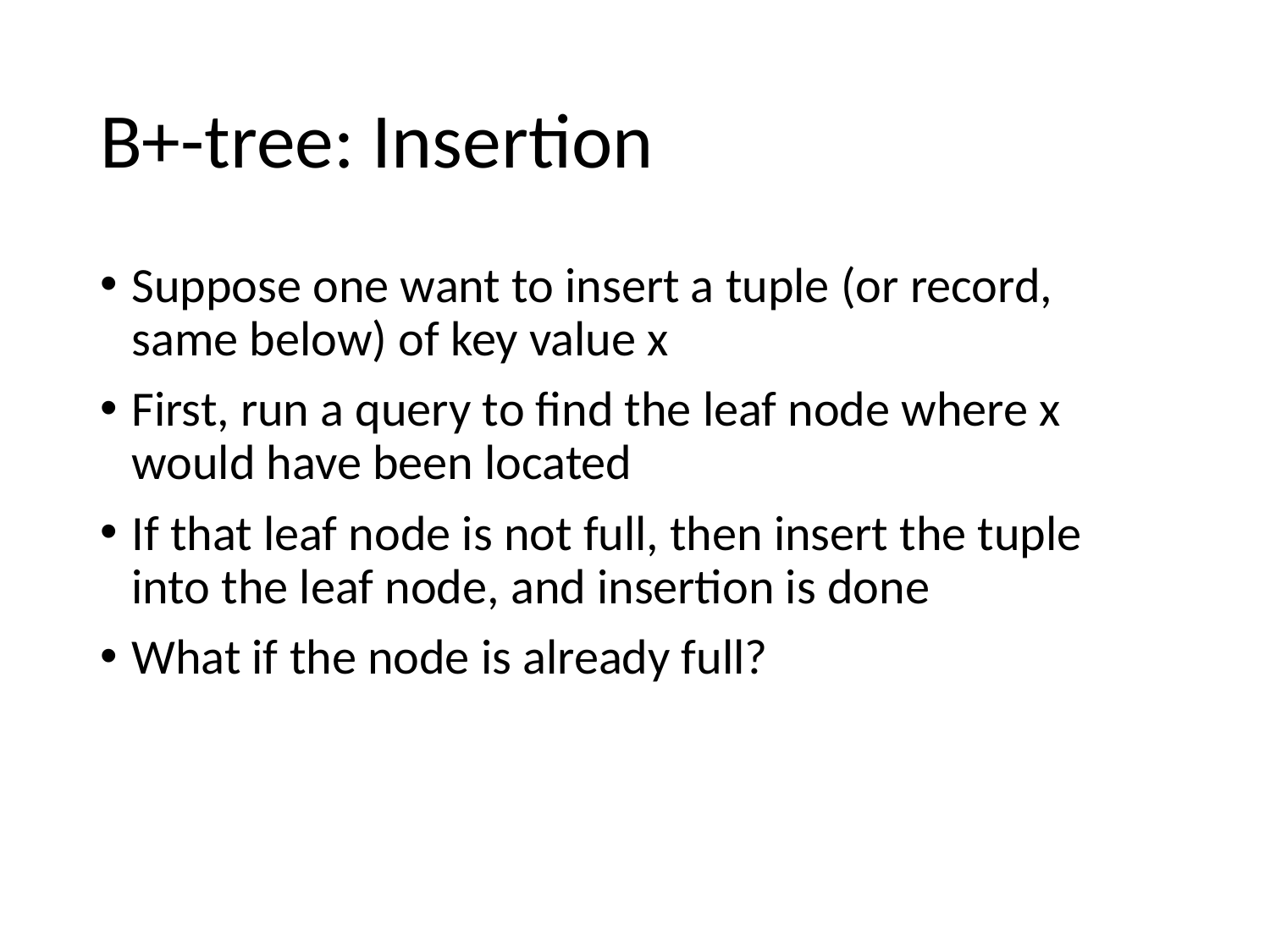

# B+-tree: Insertion
Suppose one want to insert a tuple (or record, same below) of key value x
First, run a query to find the leaf node where x would have been located
If that leaf node is not full, then insert the tuple into the leaf node, and insertion is done
What if the node is already full?